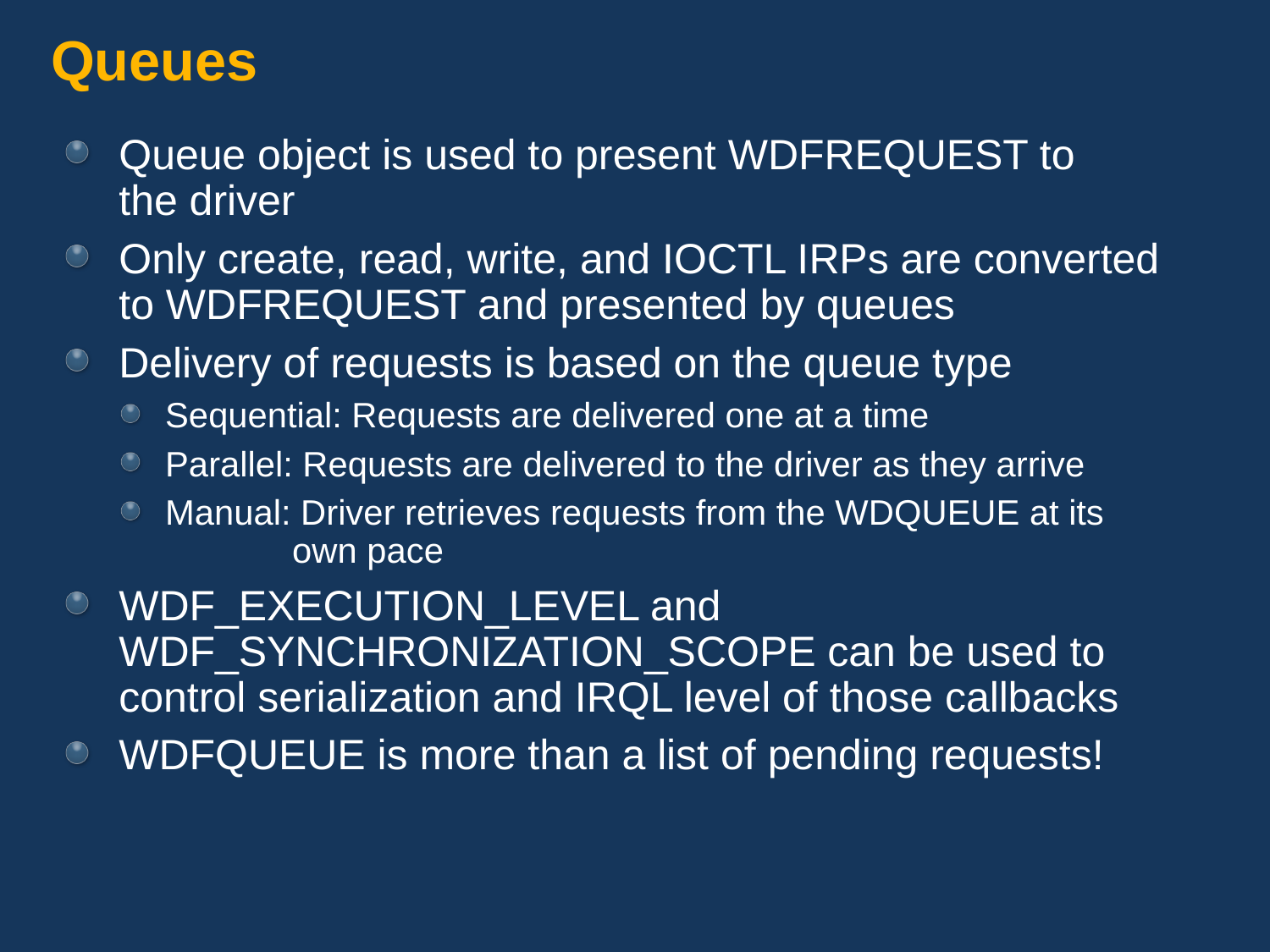

# Queues
Queue object is used to present WDFREQUEST to
the driver
Only create, read, write, and IOCTL IRPs are converted to WDFREQUEST and presented by queues
Delivery of requests is based on the queue type
Sequential: Requests are delivered one at a time
Parallel: Requests are delivered to the driver as they arrive
Manual: Driver retrieves requests from the WDQUEUE at its 		own pace
WDF_EXECUTION_LEVEL and WDF_SYNCHRONIZATION_SCOPE can be used to control serialization and IRQL level of those callbacks
WDFQUEUE is more than a list of pending requests!